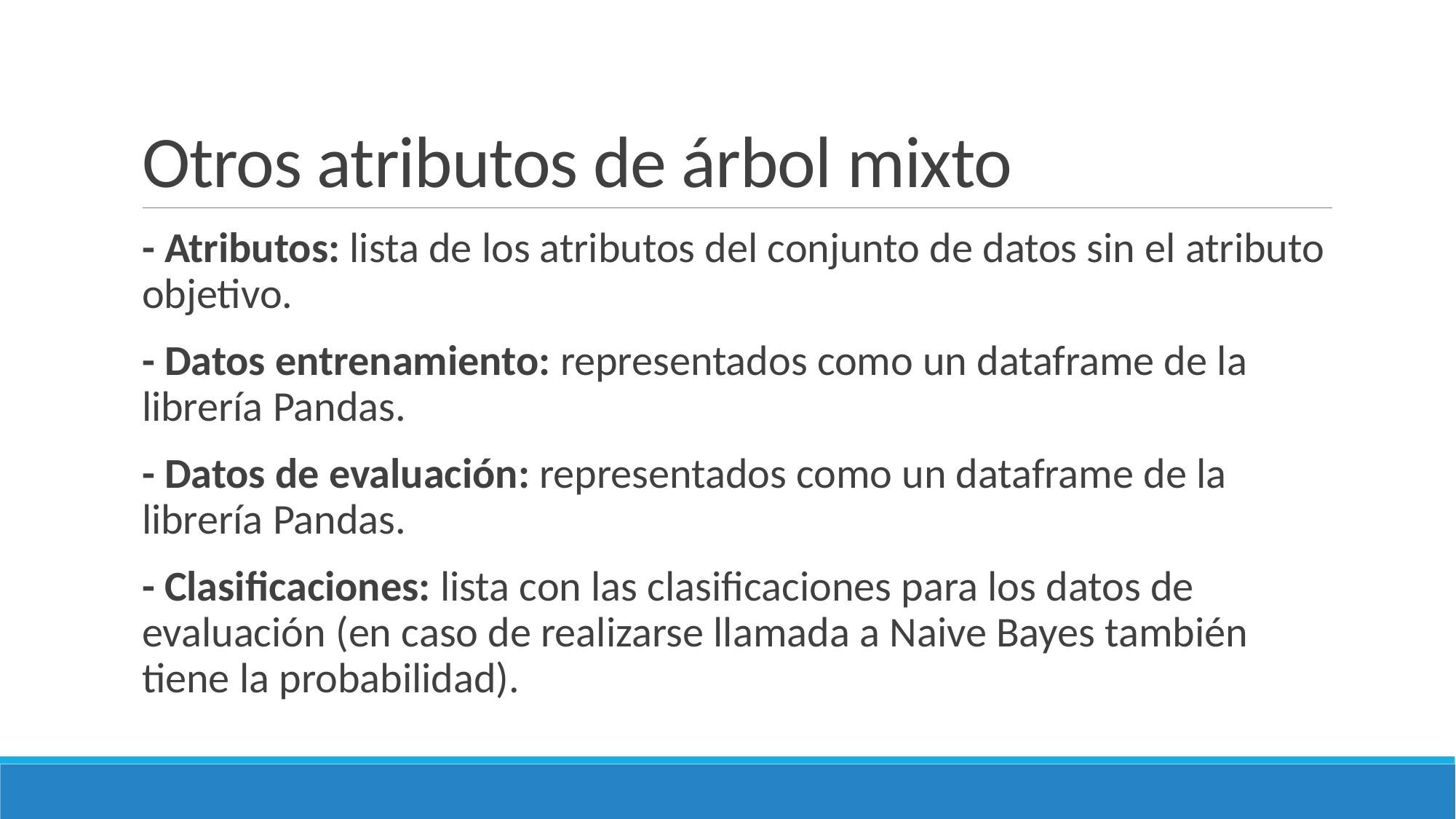

# Otros atributos de árbol mixto
- Atributos: lista de los atributos del conjunto de datos sin el atributo objetivo.
- Datos entrenamiento: representados como un dataframe de la librería Pandas.
- Datos de evaluación: representados como un dataframe de la librería Pandas.
- Clasificaciones: lista con las clasificaciones para los datos de evaluación (en caso de realizarse llamada a Naive Bayes también tiene la probabilidad).